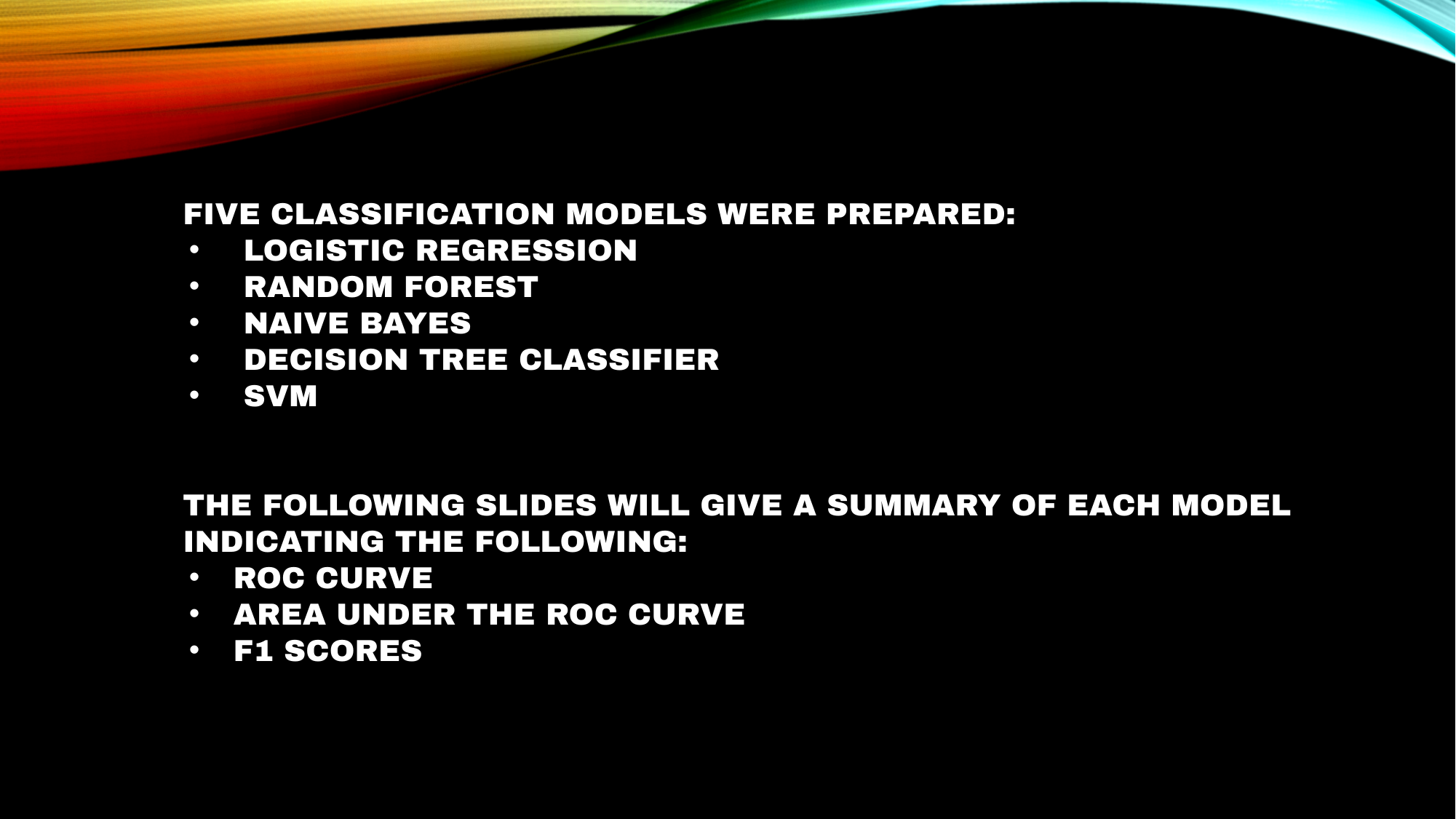

FIVE CLASSIFICATION MODELS WERE PREPARED:
  LOGISTIC REGRESSION
  RANDOM FOREST
  NAIVE BAYES
  DECISION TREE CLASSIFIER
  SVM

THE FOLLOWING SLIDES WILL GIVE A SUMMARY OF EACH MODEL INDICATING THE FOLLOWING:
 ROC CURVE
 AREA UNDER THE ROC CURVE
 F1 SCORES